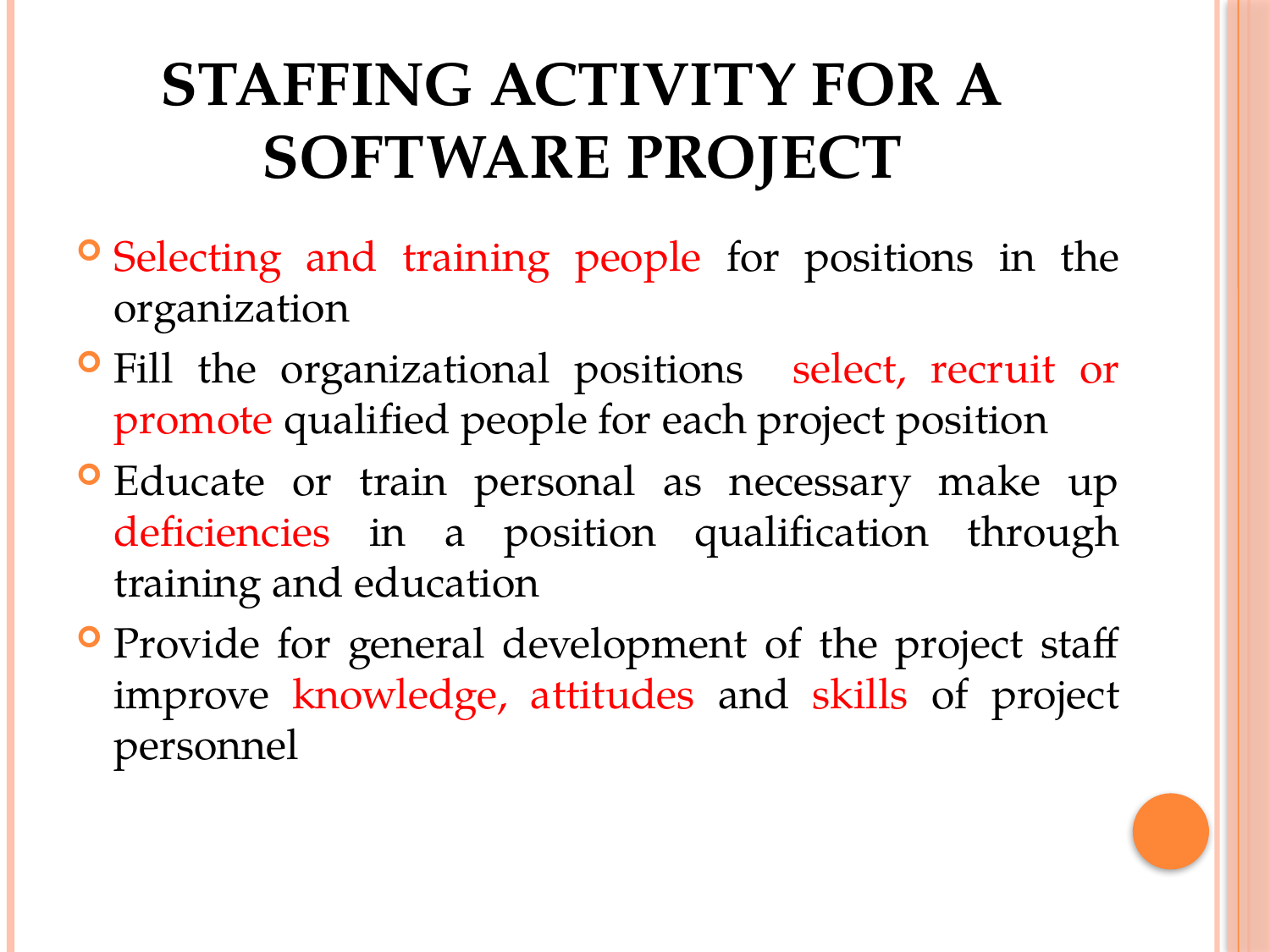

# Staffing activity for a software project
Selecting and training people for positions in the organization
Fill the organizational positions  select, recruit or promote qualified people for each project position
Educate or train personal as necessary make up deficiencies in a position qualification through training and education
Provide for general development of the project staff improve knowledge, attitudes and skills of project personnel

56